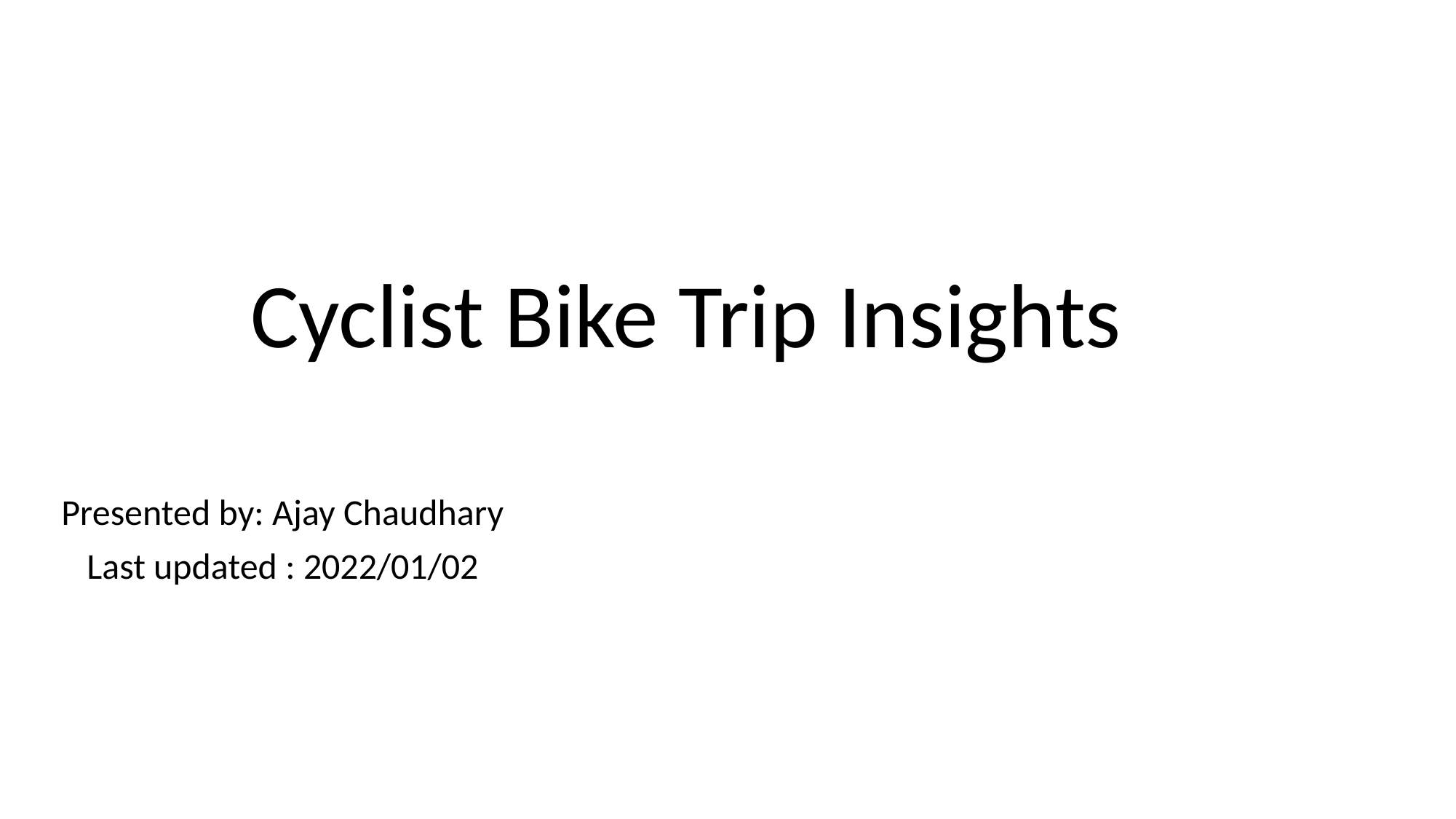

# Cyclist Bike Trip Insights

Presented by: Ajay Chaudhary
Last updated : 2022/01/02